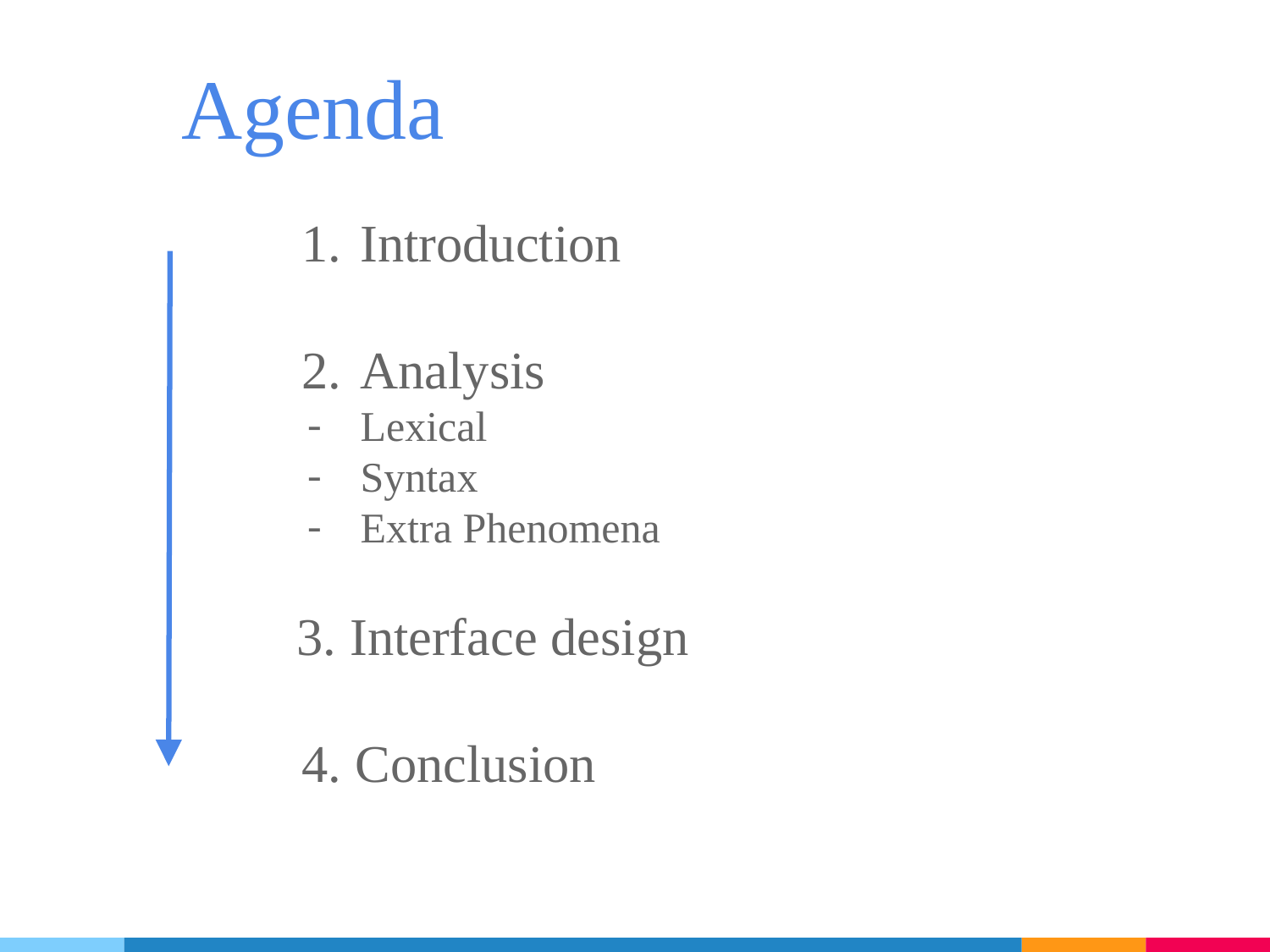

# Agenda
Introduction

Analysis
Lexical
Syntax
Extra Phenomena

3. Interface design

4. Conclusion